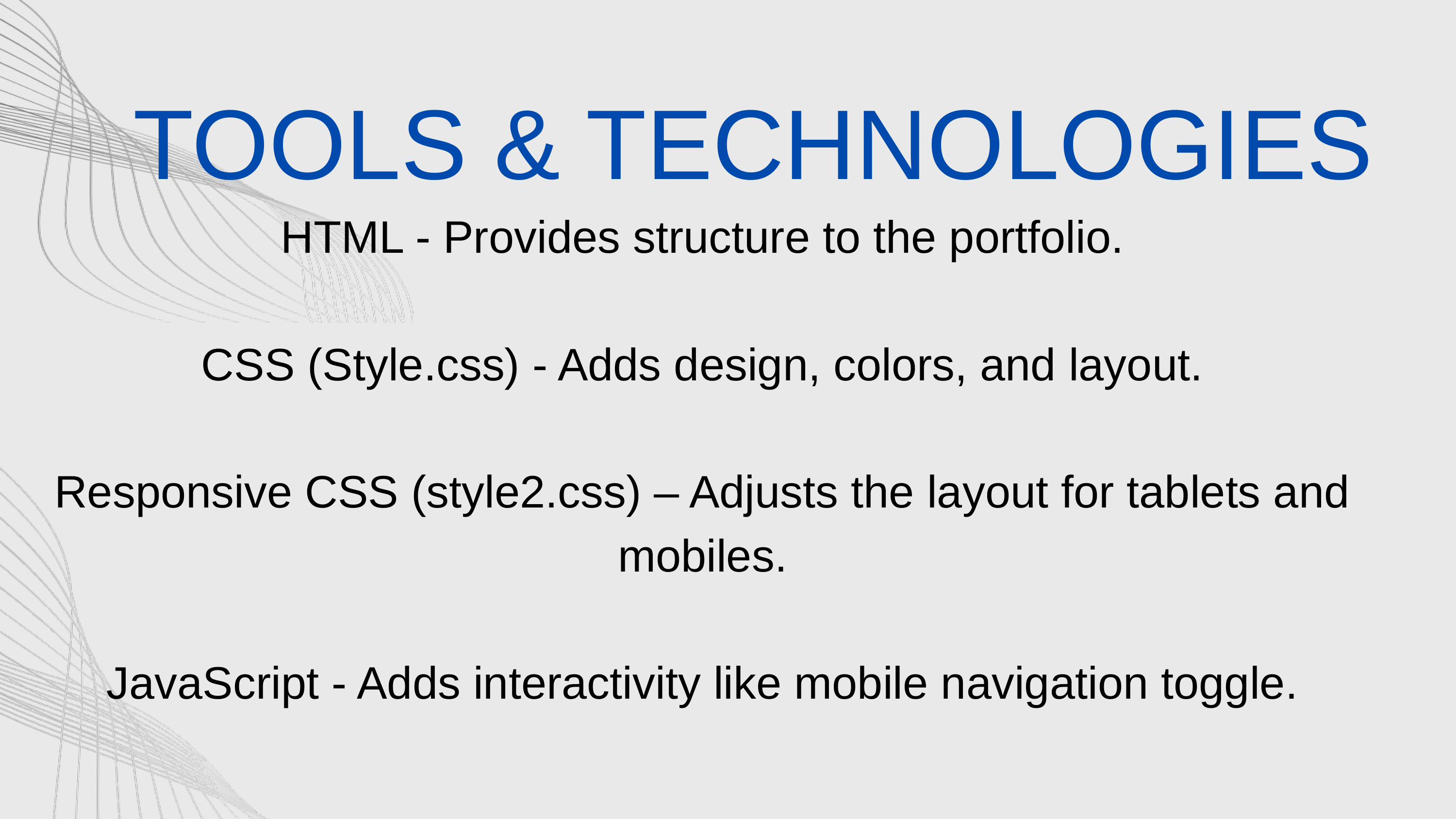

TOOLS & TECHNOLOGIES
HTML - Provides structure to the portfolio.

CSS (Style.css) - Adds design, colors, and layout.

Responsive CSS (style2.css) – Adjusts the layout for tablets and mobiles.

JavaScript - Adds interactivity like mobile navigation toggle.